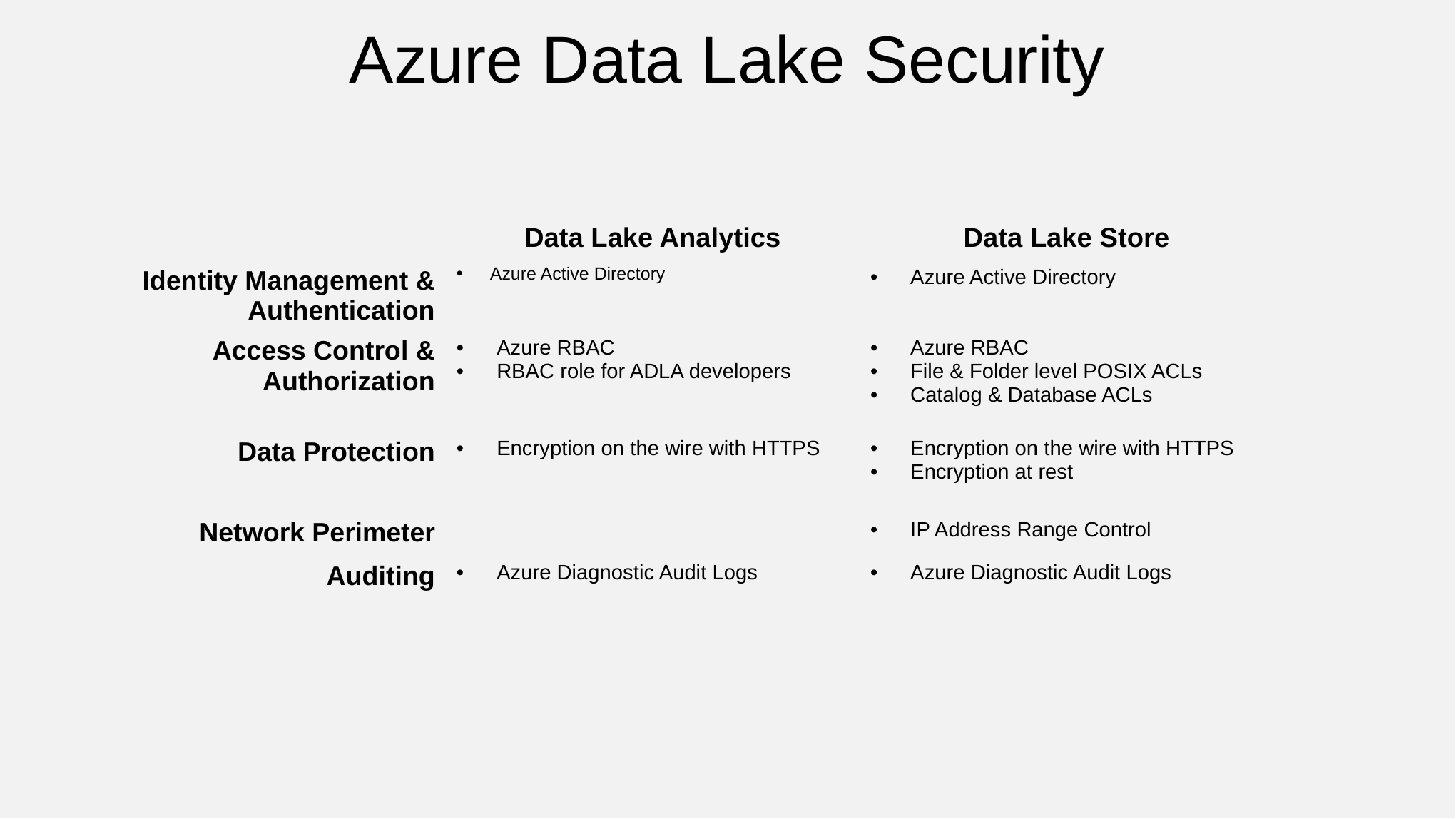

# Azure Data Lake Security
|  | Data Lake Analytics | Data Lake Store |
| --- | --- | --- |
| Identity Management & Authentication | Azure Active Directory | Azure Active Directory |
| Access Control & Authorization | Azure RBAC RBAC role for ADLA developers | Azure RBAC File & Folder level POSIX ACLs Catalog & Database ACLs |
| Data Protection | Encryption on the wire with HTTPS | Encryption on the wire with HTTPS Encryption at rest |
| Network Perimeter |  | IP Address Range Control |
| Auditing | Azure Diagnostic Audit Logs | Azure Diagnostic Audit Logs |
|  |  |  |